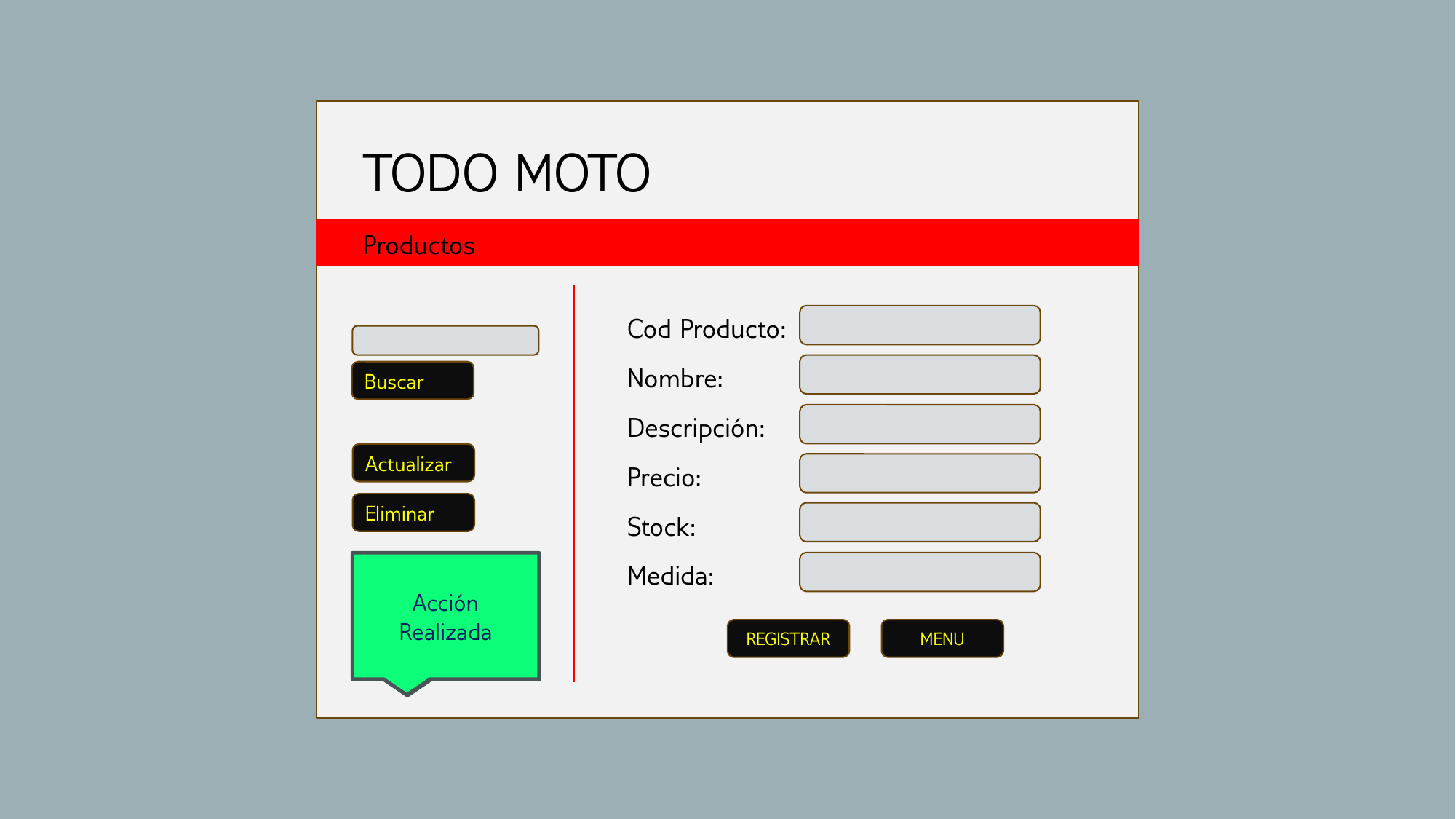

TODO MOTO

Productos
Cod Producto:

Nombre:

Buscar
Descripción:

Actualizar
Precio:

Eliminar

Stock:
Medida:

Acción Realizada
Acción Realizada
Acción Realizada
Acción Realizada
REGISTRAR
MENU